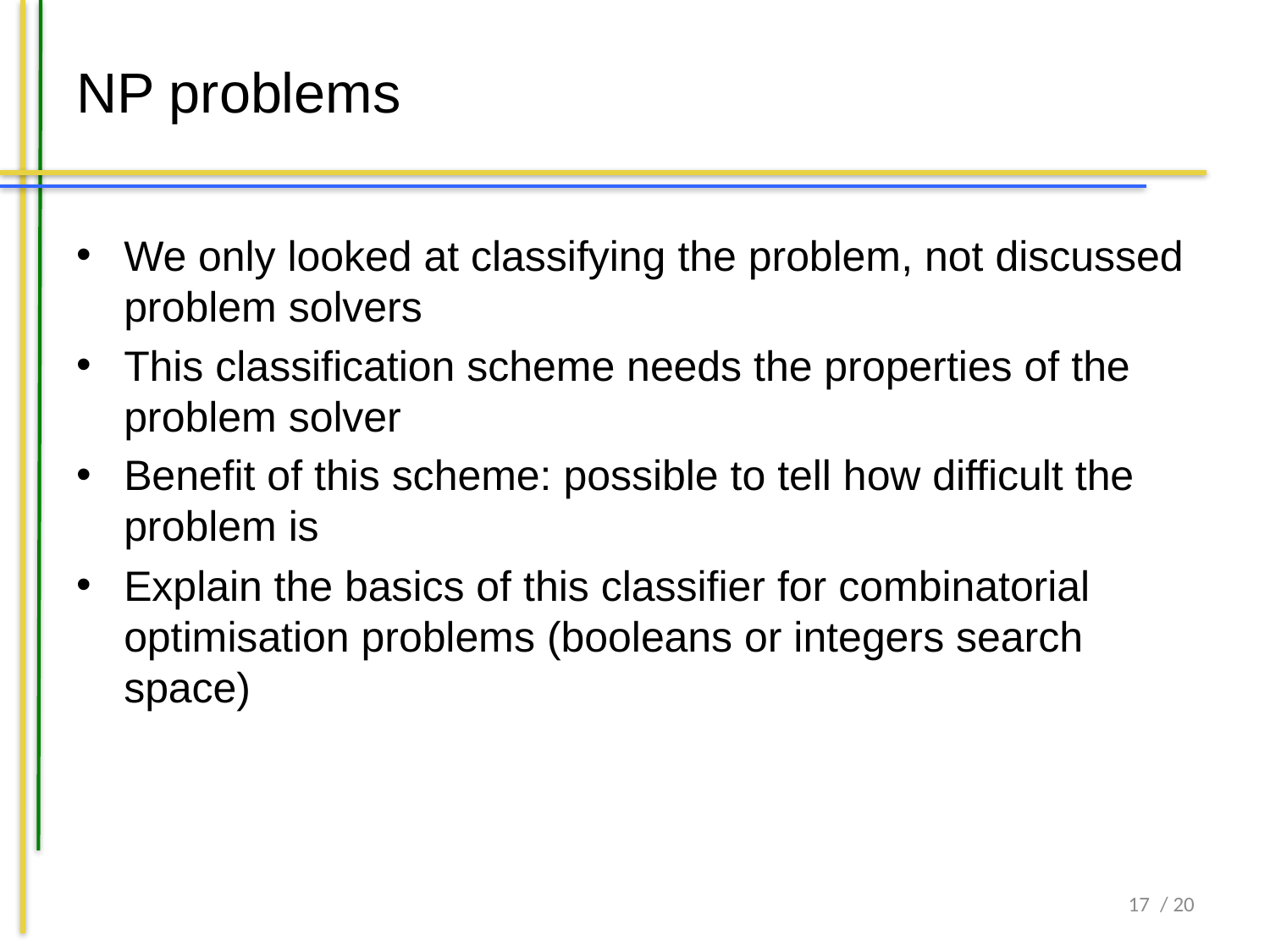

# NP problems
We only looked at classifying the problem, not discussed problem solvers
This classification scheme needs the properties of the problem solver
Benefit of this scheme: possible to tell how difficult the problem is
Explain the basics of this classifier for combinatorial optimisation problems (booleans or integers search space)

17